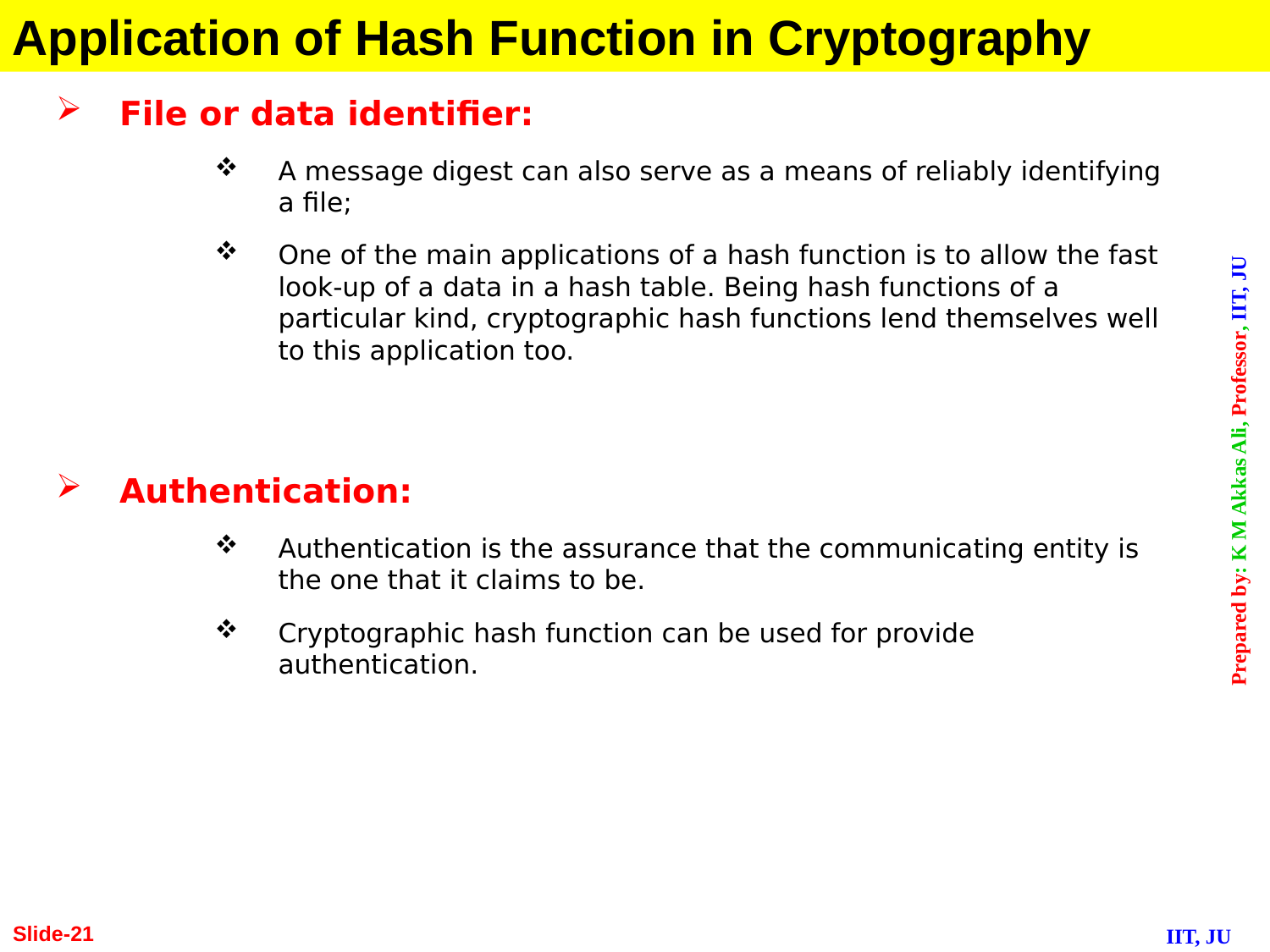

Application of Hash Function in Cryptography
File or data identifier:
A message digest can also serve as a means of reliably identifying a file;
One of the main applications of a hash function is to allow the fast look-up of a data in a hash table. Being hash functions of a particular kind, cryptographic hash functions lend themselves well to this application too.
Authentication:
Authentication is the assurance that the communicating entity is the one that it claims to be.
Cryptographic hash function can be used for provide authentication.
Slide-21